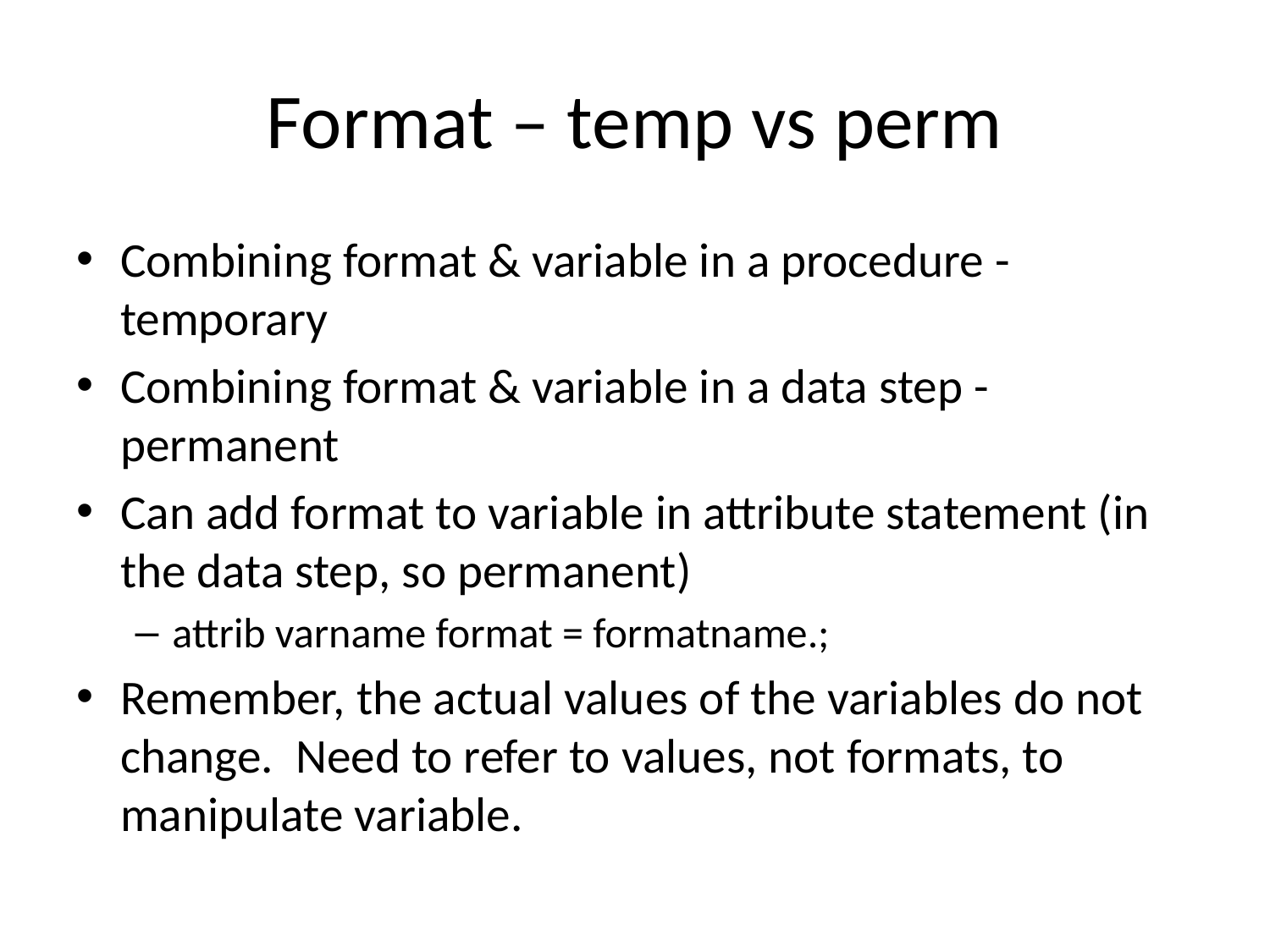

# Format – temp vs perm
Combining format & variable in a procedure - temporary
Combining format & variable in a data step - permanent
Can add format to variable in attribute statement (in the data step, so permanent)
attrib varname format = formatname.;
Remember, the actual values of the variables do not change.  Need to refer to values, not formats, to manipulate variable.